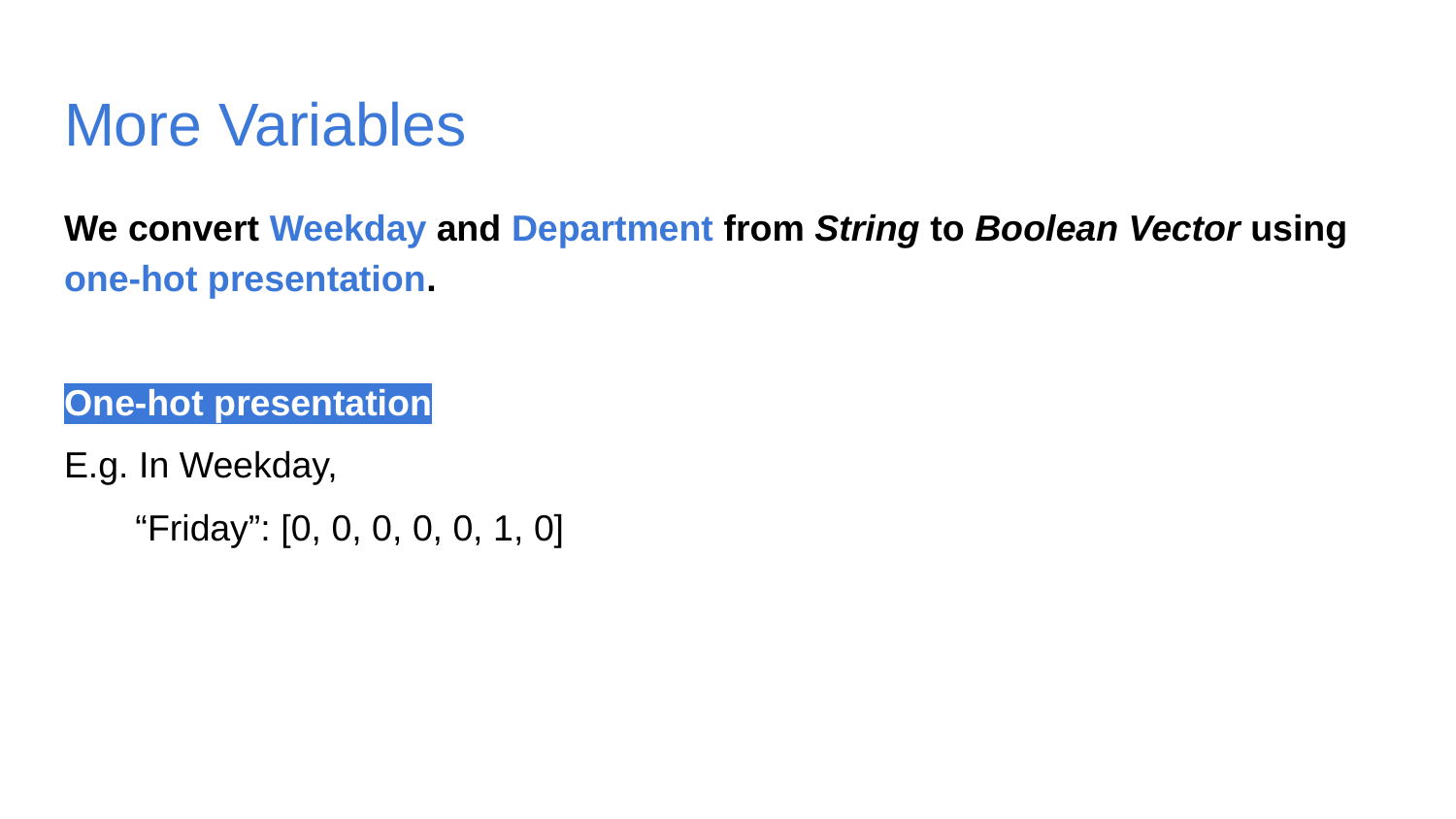

# More Variables
We convert Weekday and Department from String to Boolean Vector using one-hot presentation.

One-hot presentation
E.g. In Weekday,
       “Friday”: [0, 0, 0, 0, 0, 1, 0]